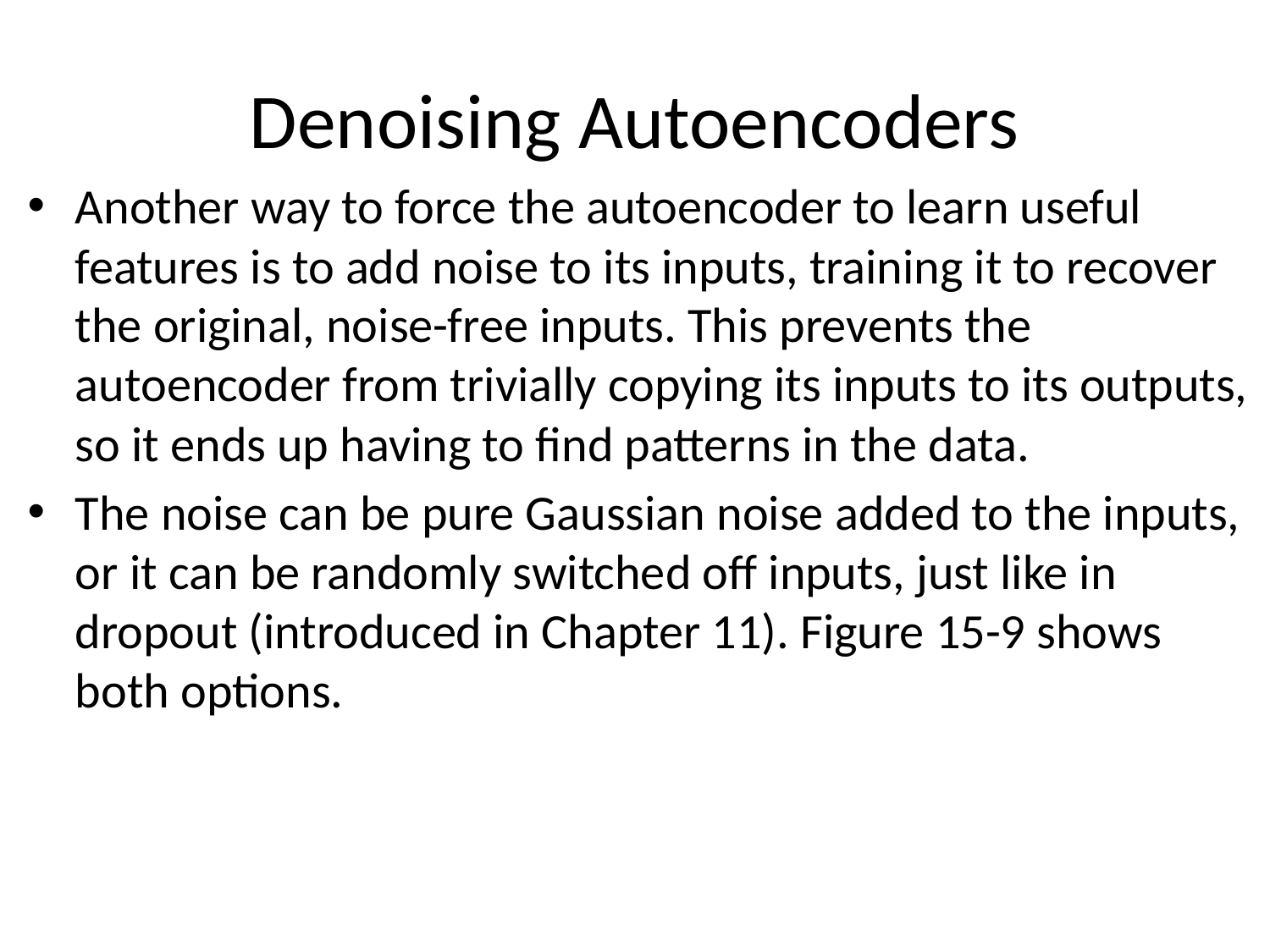

# Denoising Autoencoders
Another way to force the autoencoder to learn useful features is to add noise to its inputs, training it to recover the original, noise-free inputs. This prevents the autoencoder from trivially copying its inputs to its outputs, so it ends up having to find patterns in the data.
The noise can be pure Gaussian noise added to the inputs, or it can be randomly switched off inputs, just like in dropout (introduced in Chapter 11). Figure 15-9 shows both options.